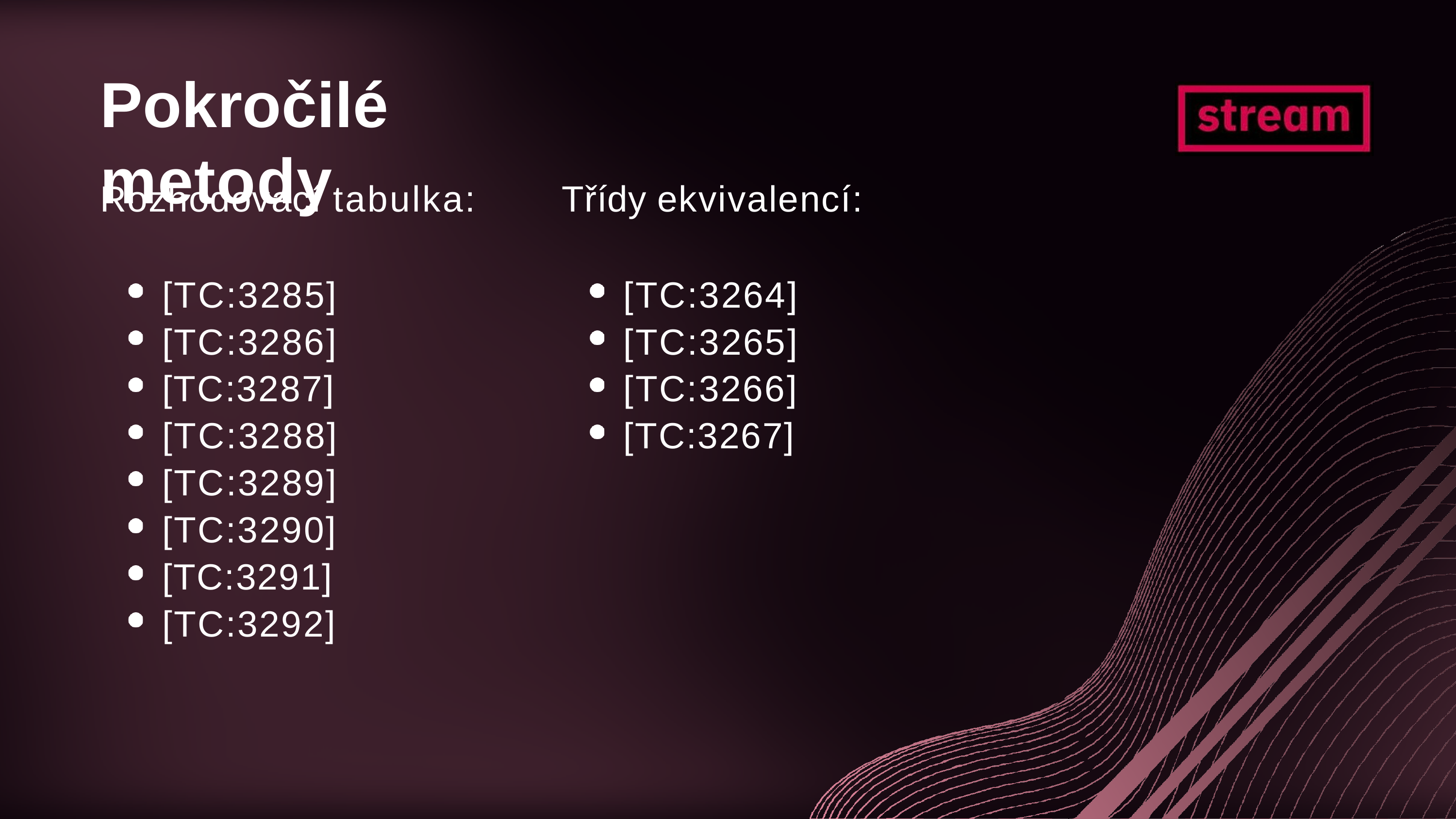

# Pokročilé metody

Rozhodovací tabulka:

[TC:3285]
[TC:3286]
[TC:3287]
[TC:3288]
[TC:3289]
[TC:3290]
[TC:3291]
[TC:3292]
Třídy ekvivalencí:

[TC:3264]
[TC:3265]
[TC:3266]
[TC:3267]